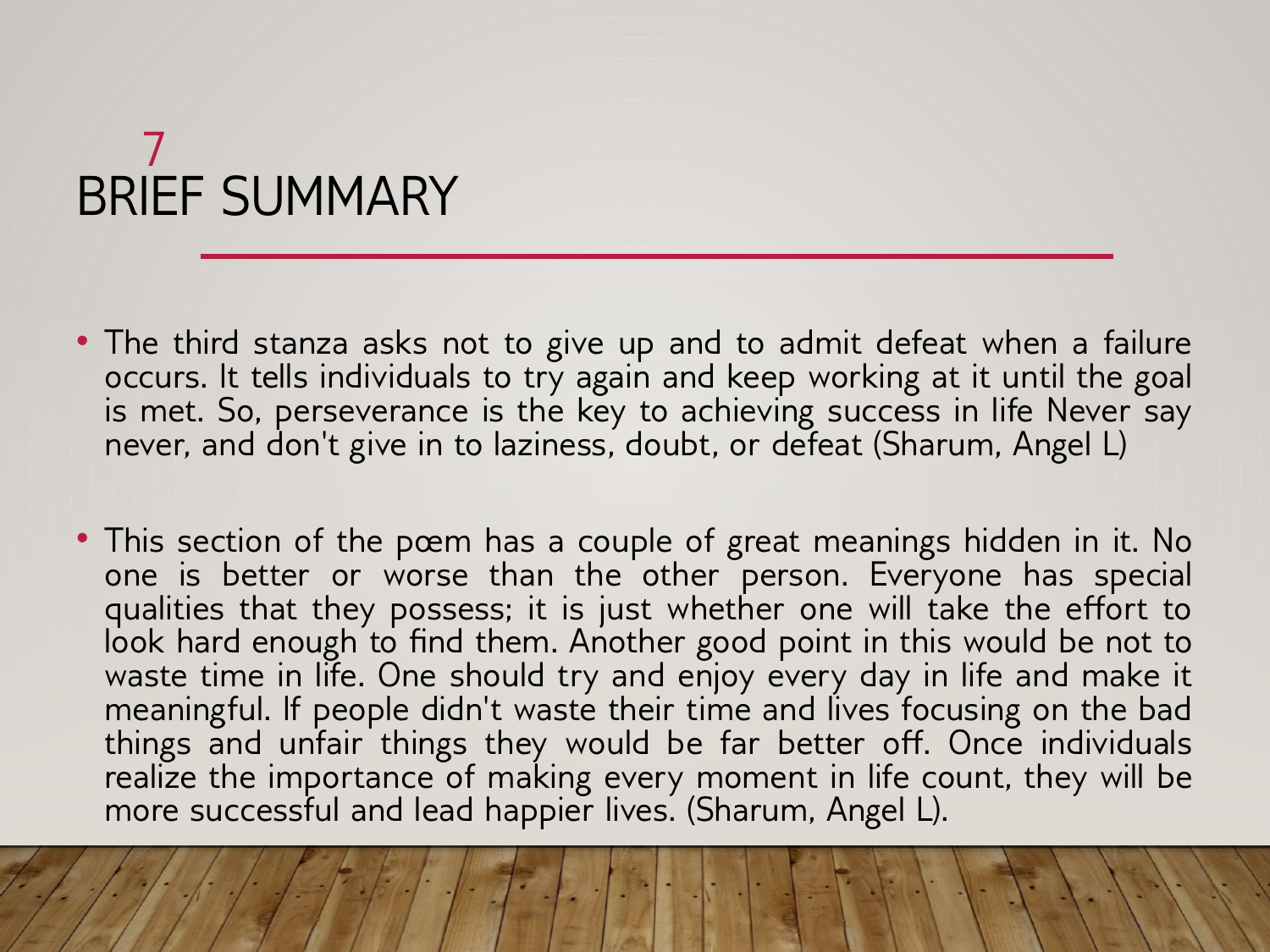

# Brief Summary
7

The third stanza asks not to give up and to admit defeat when a failure occurs. It tells individuals to try again and keep working at it until the goal is met. So, perseverance is the key to achieving success in life Never say never, and don't give in to laziness, doubt, or defeat (Sharum, Angel L)

This section of the poem has a couple of great meanings hidden in it. No one is better or worse than the other person. Everyone has special qualities that they possess; it is just whether one will take the effort to look hard enough to find them. Another good point in this would be not to waste time in life. One should try and enjoy every day in life and make it meaningful. If people didn't waste their time and lives focusing on the bad things and unfair things they would be far better off. Once individuals realize the importance of making every moment in life count, they will be more successful and lead happier lives. (Sharum, Angel L).